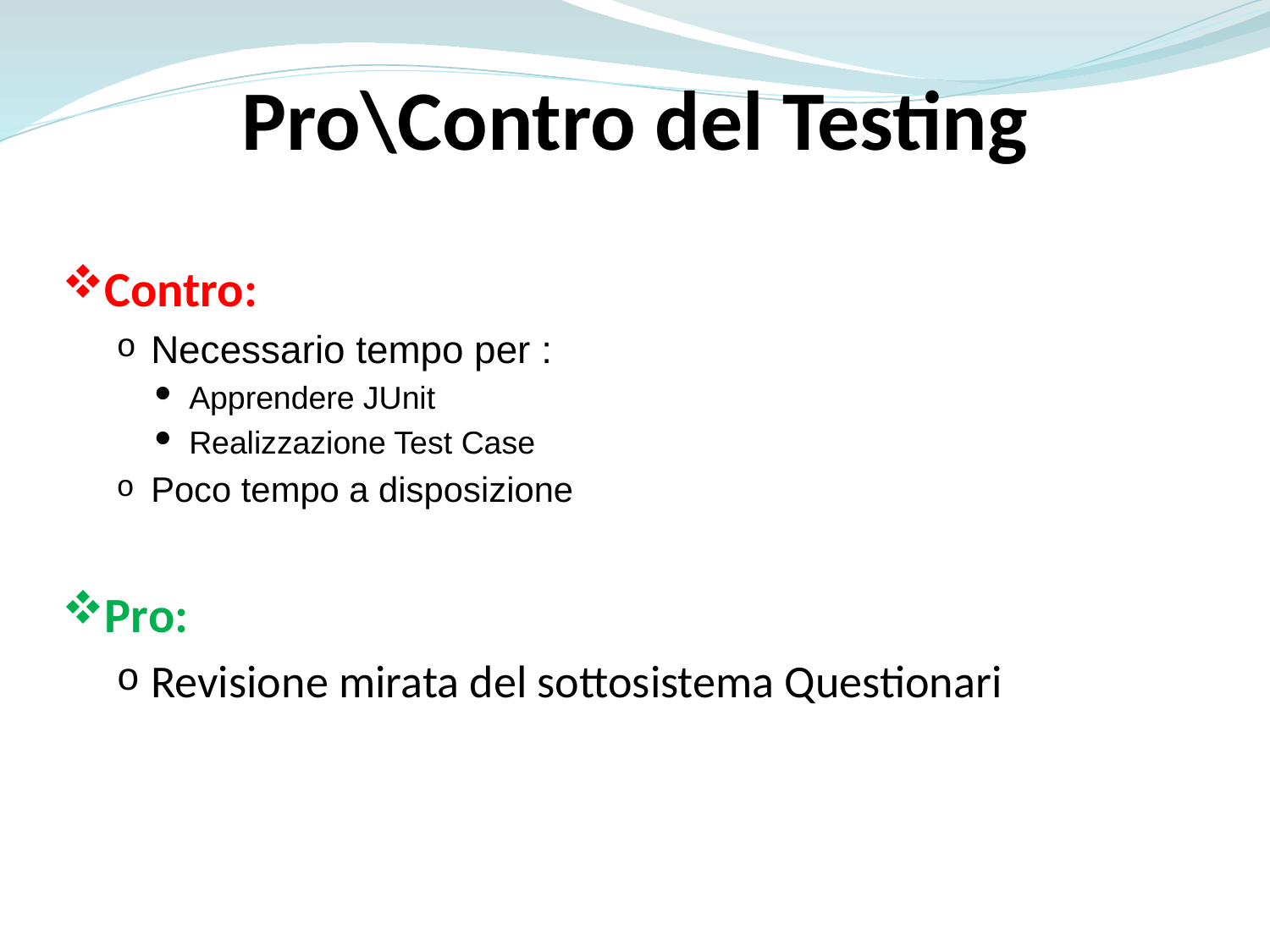

Pro\Contro del Testing

Contro:
Necessario tempo per :
Apprendere JUnit
Realizzazione Test Case
Poco tempo a disposizione

Pro:
Revisione mirata del sottosistema Questionari